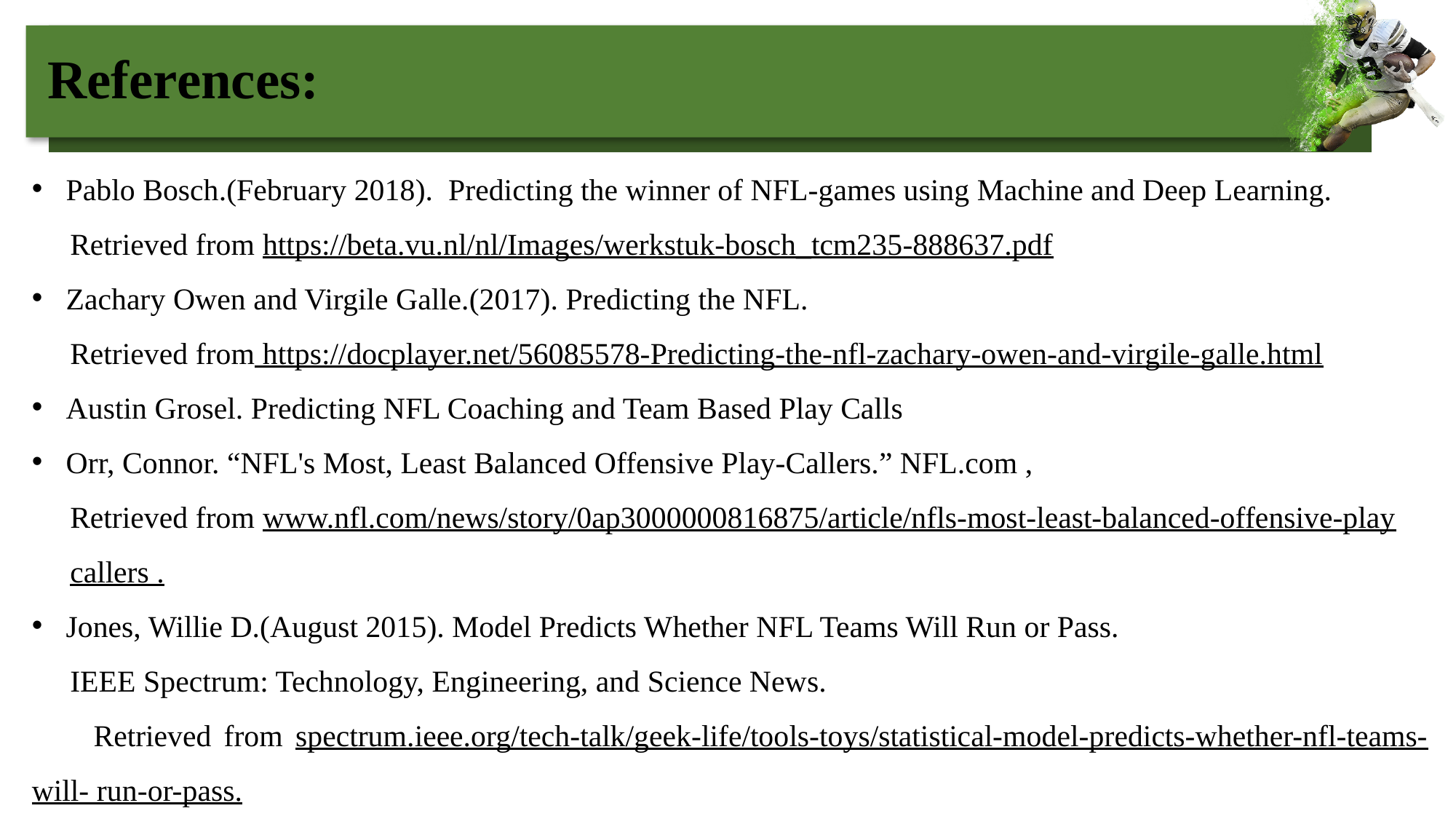

References:
Pablo Bosch.(February 2018).  Predicting the winner of NFL-games using Machine and Deep Learning.
     Retrieved from https://beta.vu.nl/nl/Images/werkstuk-bosch_tcm235-888637.pdf
Zachary Owen and Virgile Galle.(2017). Predicting the NFL.
     Retrieved from https://docplayer.net/56085578-Predicting-the-nfl-zachary-owen-and-virgile-galle.html
Austin Grosel. Predicting NFL Coaching and Team Based Play Calls
Orr, Connor. “NFL's Most, Least Balanced Offensive Play-Callers.” NFL.com ,
     Retrieved from www.nfl.com/news/story/0ap3000000816875/article/nfls-most-least-balanced-offensive-play
     callers .
Jones, Willie D.(August 2015). Model Predicts Whether NFL Teams Will Run or Pass.
     IEEE Spectrum: Technology, Engineering, and Science News.
     Retrieved from spectrum.ieee.org/tech-talk/geek-life/tools-toys/statistical-model-predicts-whether-nfl-teams-will- run-or-pass.